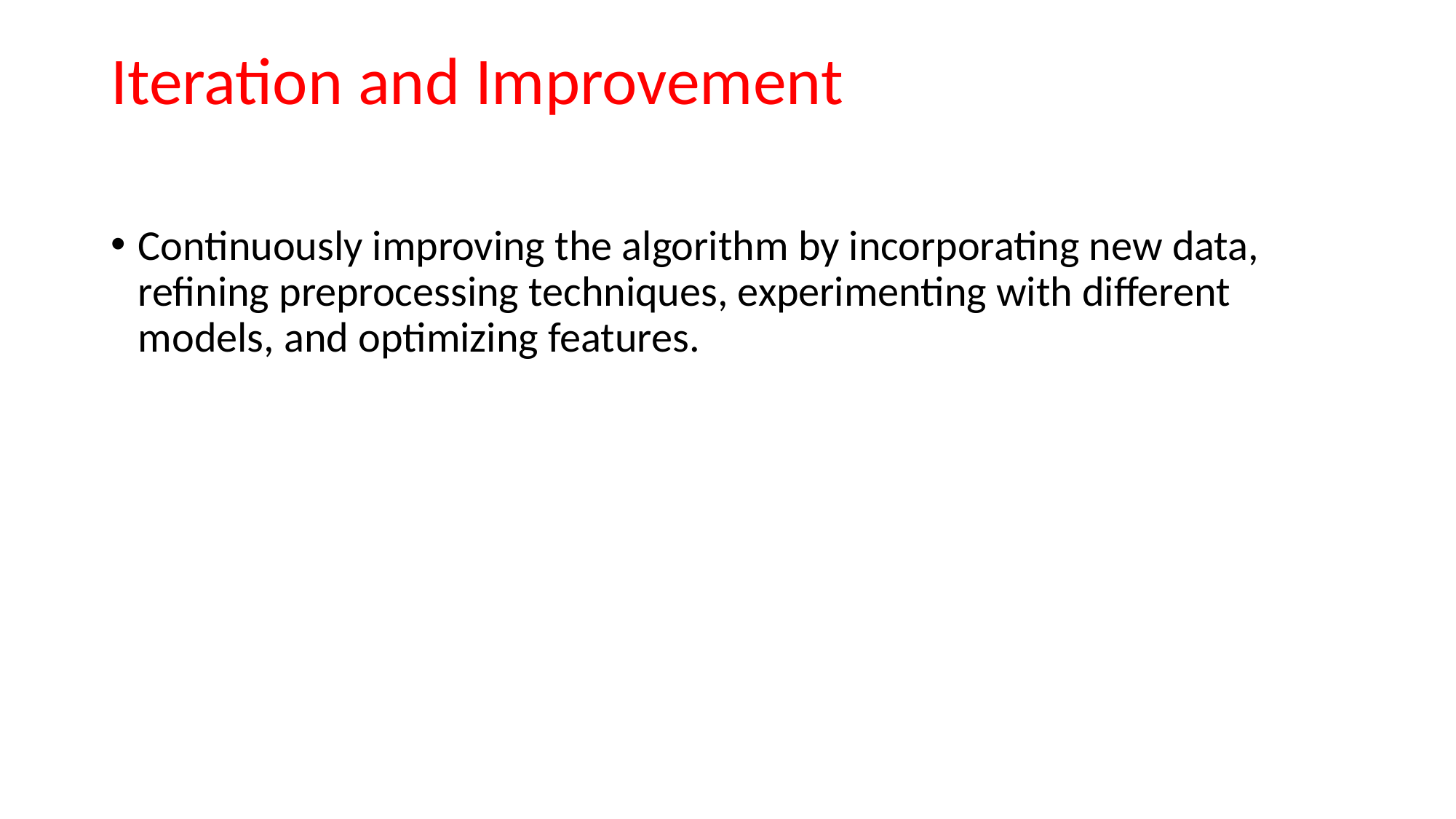

# Iteration and Improvement
Continuously improving the algorithm by incorporating new data, refining preprocessing techniques, experimenting with different models, and optimizing features.